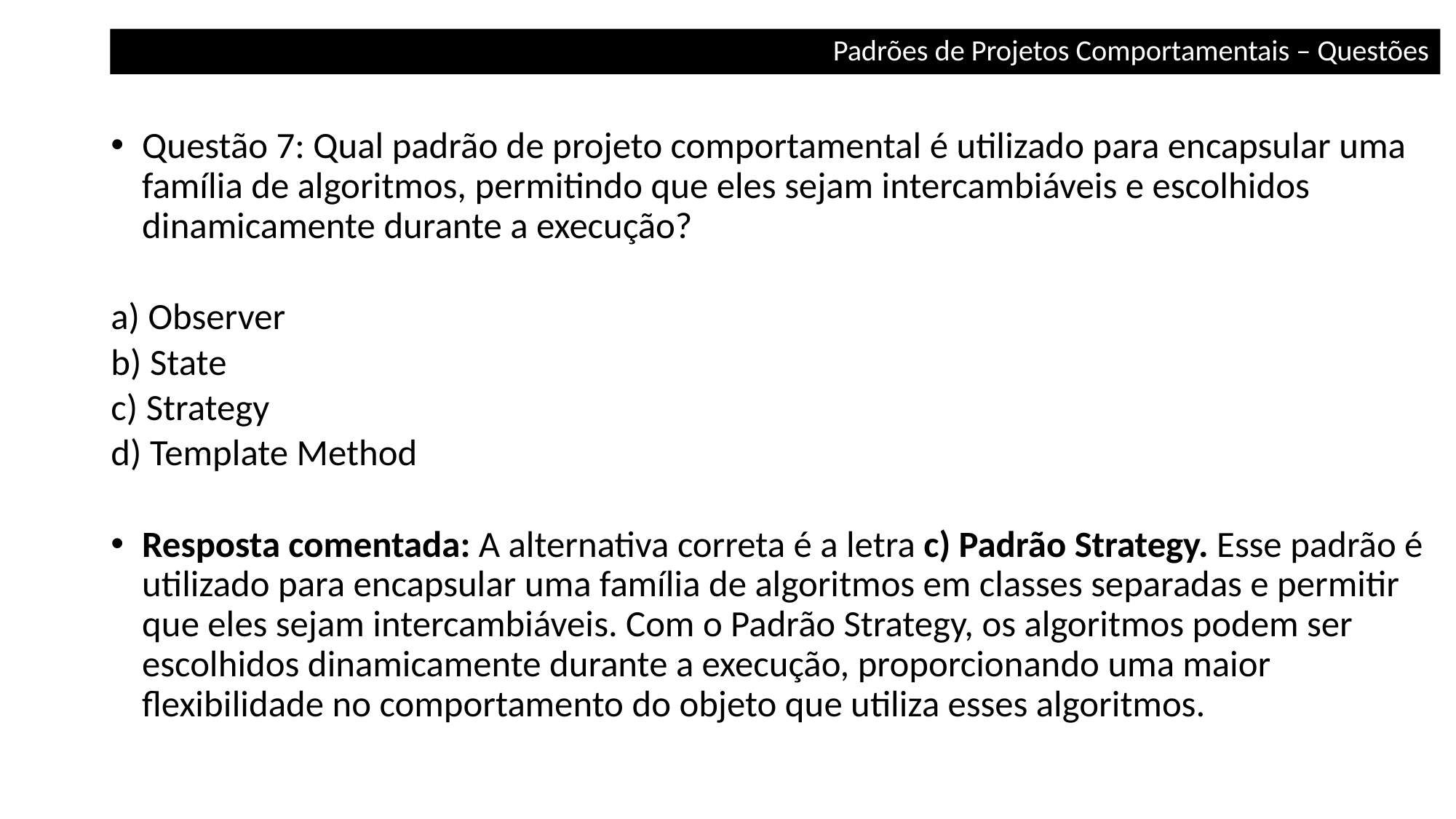

Padrões de Projetos Comportamentais – Questões

Questão 7: Qual padrão de projeto comportamental é utilizado para encapsular uma família de algoritmos, permitindo que eles sejam intercambiáveis e escolhidos dinamicamente durante a execução?

a) Observer
b) State
c) Strategy
d) Template Method

Resposta comentada: A alternativa correta é a letra c) Padrão Strategy. Esse padrão é utilizado para encapsular uma família de algoritmos em classes separadas e permitir que eles sejam intercambiáveis. Com o Padrão Strategy, os algoritmos podem ser escolhidos dinamicamente durante a execução, proporcionando uma maior flexibilidade no comportamento do objeto que utiliza esses algoritmos.